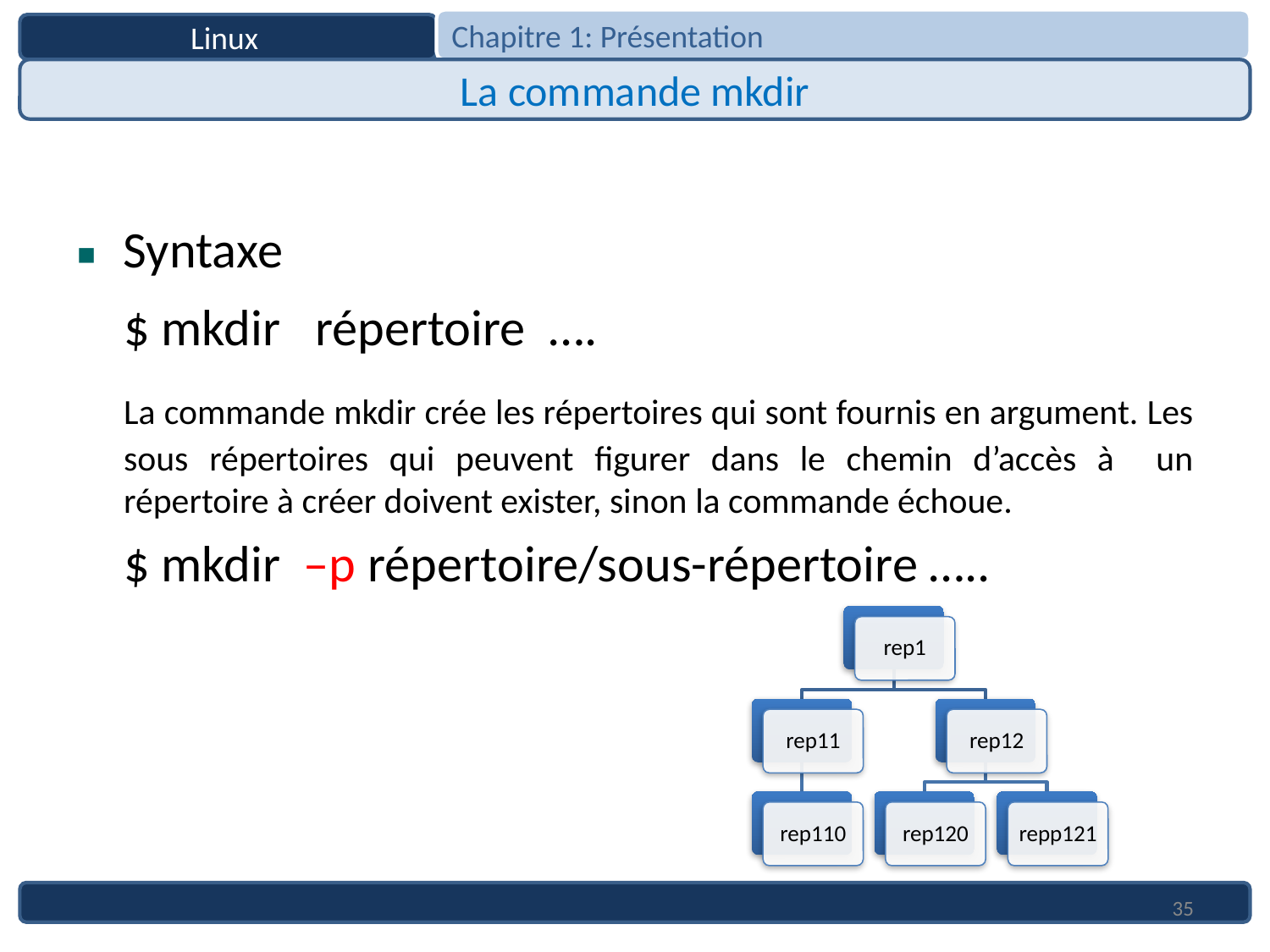

Chapitre 1: Présentation
Linux
La commande mkdir
Syntaxe
	$ mkdir   répertoire  ….
	La commande mkdir crée les répertoires qui sont fournis en argument. Les sous répertoires qui peuvent figurer dans le chemin d’accès à  un répertoire à créer doivent exister, sinon la commande échoue.
	$ mkdir  –p répertoire/sous-répertoire …..

rep1

rep11
rep12

rep110
rep120
repp121
35